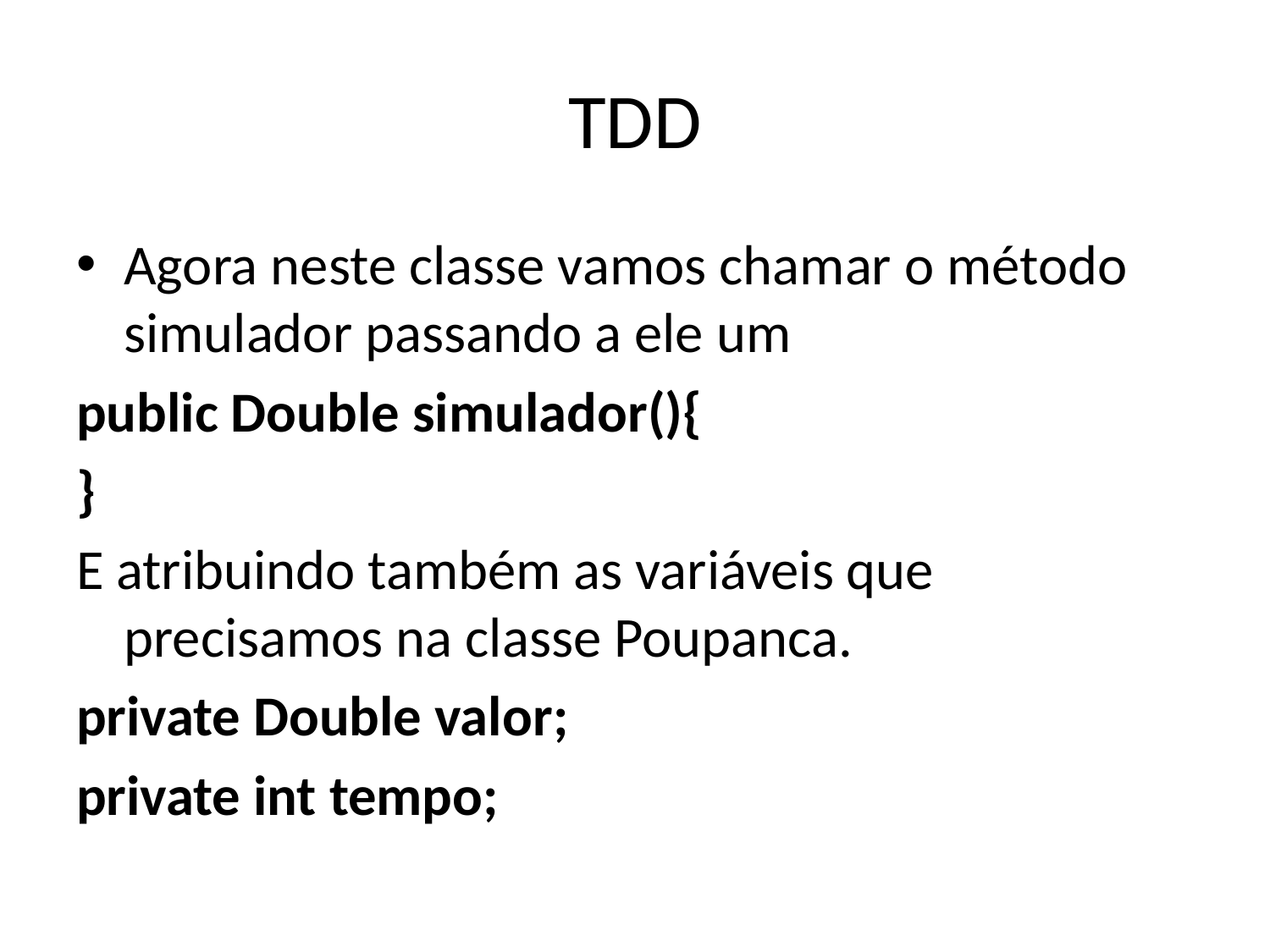

# TDD
Agora neste classe vamos chamar o método simulador passando a ele um
public Double simulador(){
}
E atribuindo também as variáveis que precisamos na classe Poupanca.
private Double valor;
private int tempo;